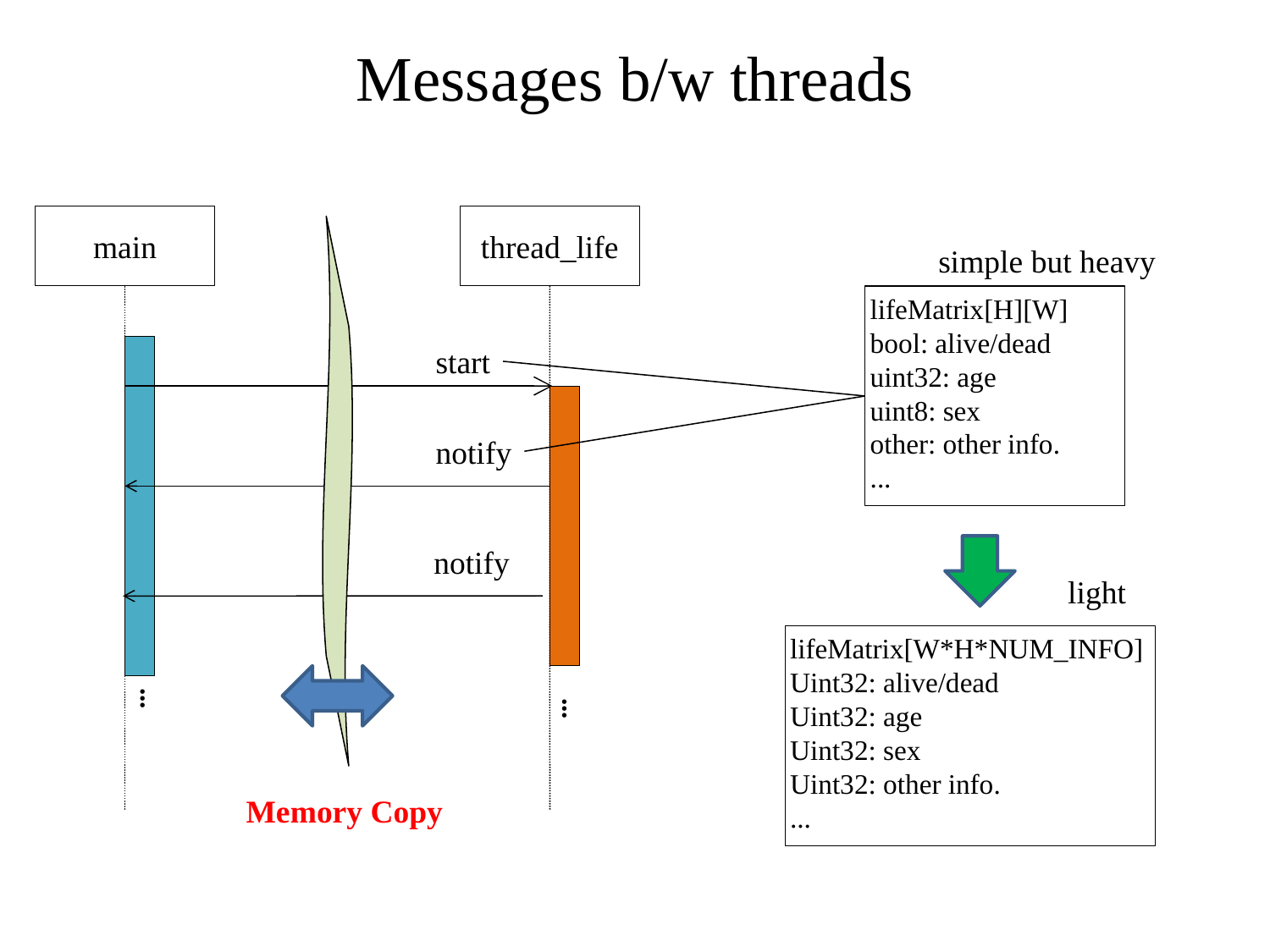

Messages b/w threads
main
thread_life
simple but heavy
lifeMatrix[H][W]
bool: alive/dead
uint32: age
uint8: sex
other: other info.
...

start

notify

notify
light
lifeMatrix[W*H*NUM_INFO]
Uint32: alive/dead
Uint32: age
Uint32: sex
Uint32: other info.
...

...
...
Memory Copy